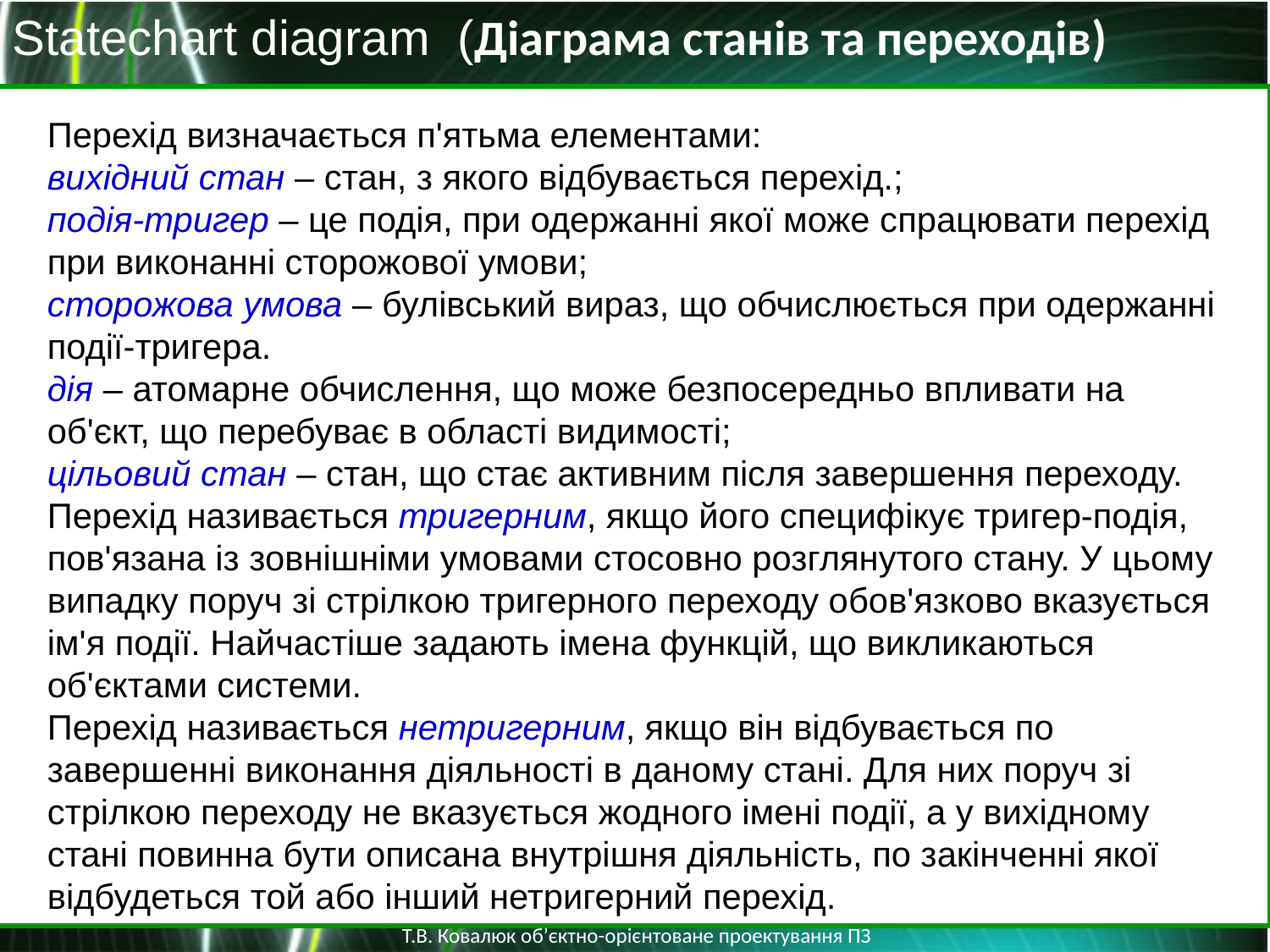

Statechart diagram  (Діаграма станів та переходів)
Перехід визначається п'ятьма елементами:
вихідний стан – стан, з якого відбувається перехід.;
подія-тригер – це подія, при одержанні якої може спрацювати перехід при виконанні сторожової умови;
сторожова умова – булівський вираз, що обчислюється при одержанні події-тригера.
дія – атомарне обчислення, що може безпосередньо впливати на об'єкт, що перебуває в області видимості;
цільовий стан – стан, що стає активним після завершення переходу.
Перехід називається тригерним, якщо його специфікує тригер-подія, пов'язана із зовнішніми умовами стосовно розглянутого стану. У цьому випадку поруч зі стрілкою тригерного переходу обов'язково вказується ім'я події. Найчастіше задають імена функцій, що викликаються об'єктами системи.
Перехід називається нетригерним, якщо він відбувається по завершенні виконання діяльності в даному стані. Для них поруч зі стрілкою переходу не вказується жодного імені події, а у вихідному стані повинна бути описана внутрішня діяльність, по закінченні якої відбудеться той або інший нетригерний перехід.